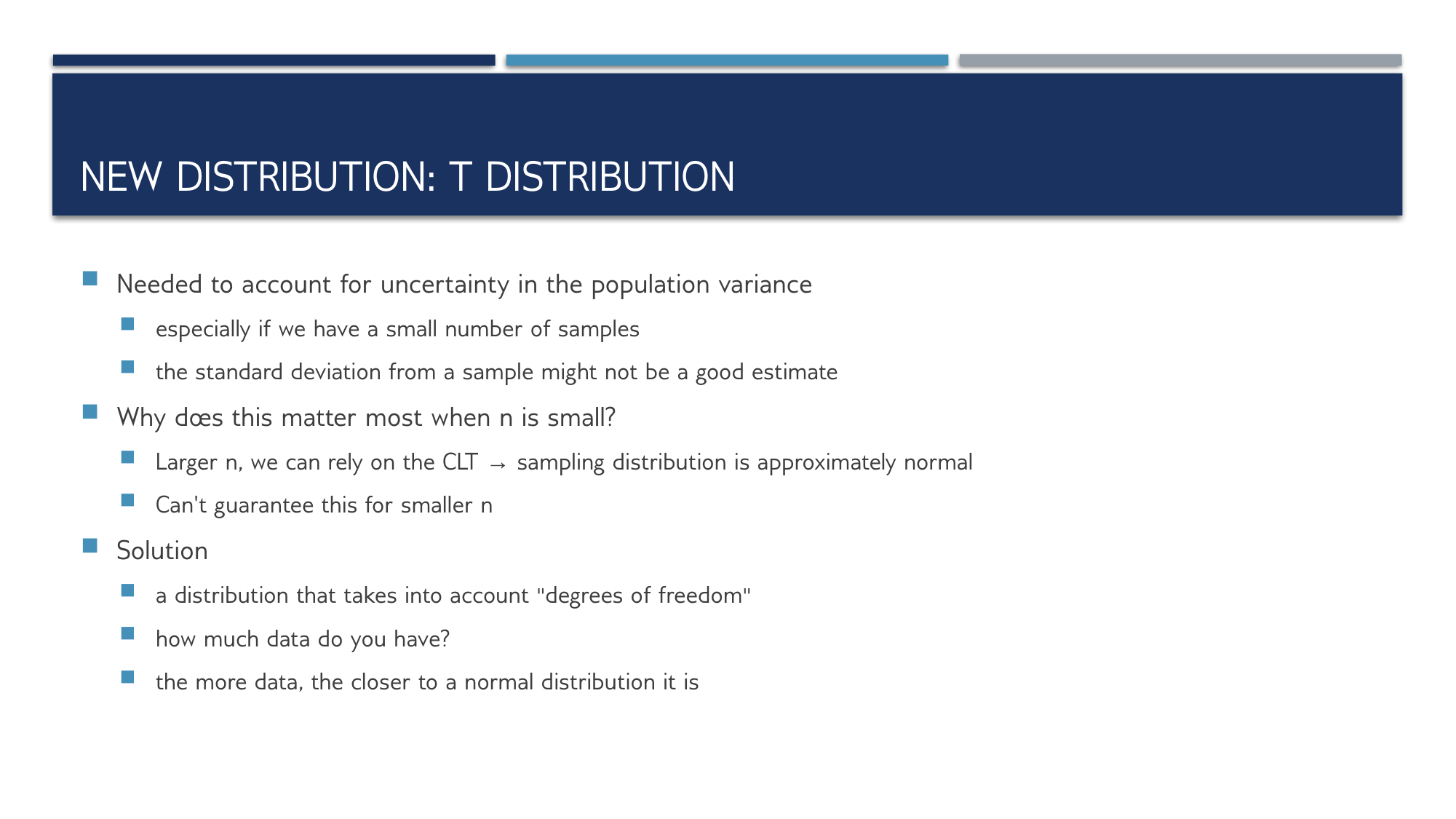

# New distribution: T distribution
Needed to account for uncertainty in the population variance
especially if we have a small number of samples
the standard deviation from a sample might not be a good estimate
Why does this matter most when n is small?
Larger n, we can rely on the CLT → sampling distribution is approximately normal
Can't guarantee this for smaller n
Solution
a distribution that takes into account "degrees of freedom"
how much data do you have?
the more data, the closer to a normal distribution it is